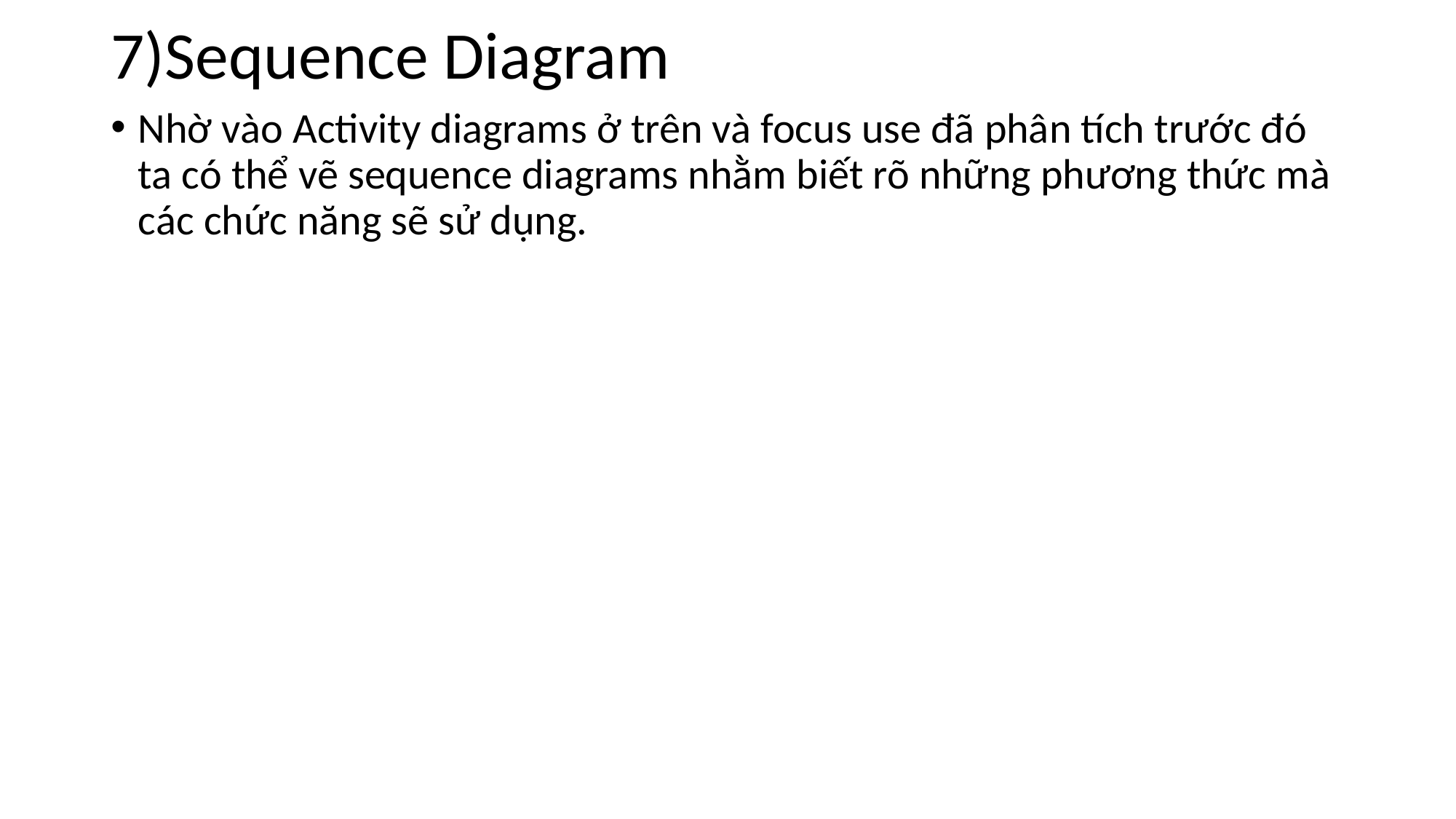

# 7)Sequence Diagram
Nhờ vào Activity diagrams ở trên và focus use đã phân tích trước đó ta có thể vẽ sequence diagrams nhằm biết rõ những phương thức mà các chức năng sẽ sử dụng.